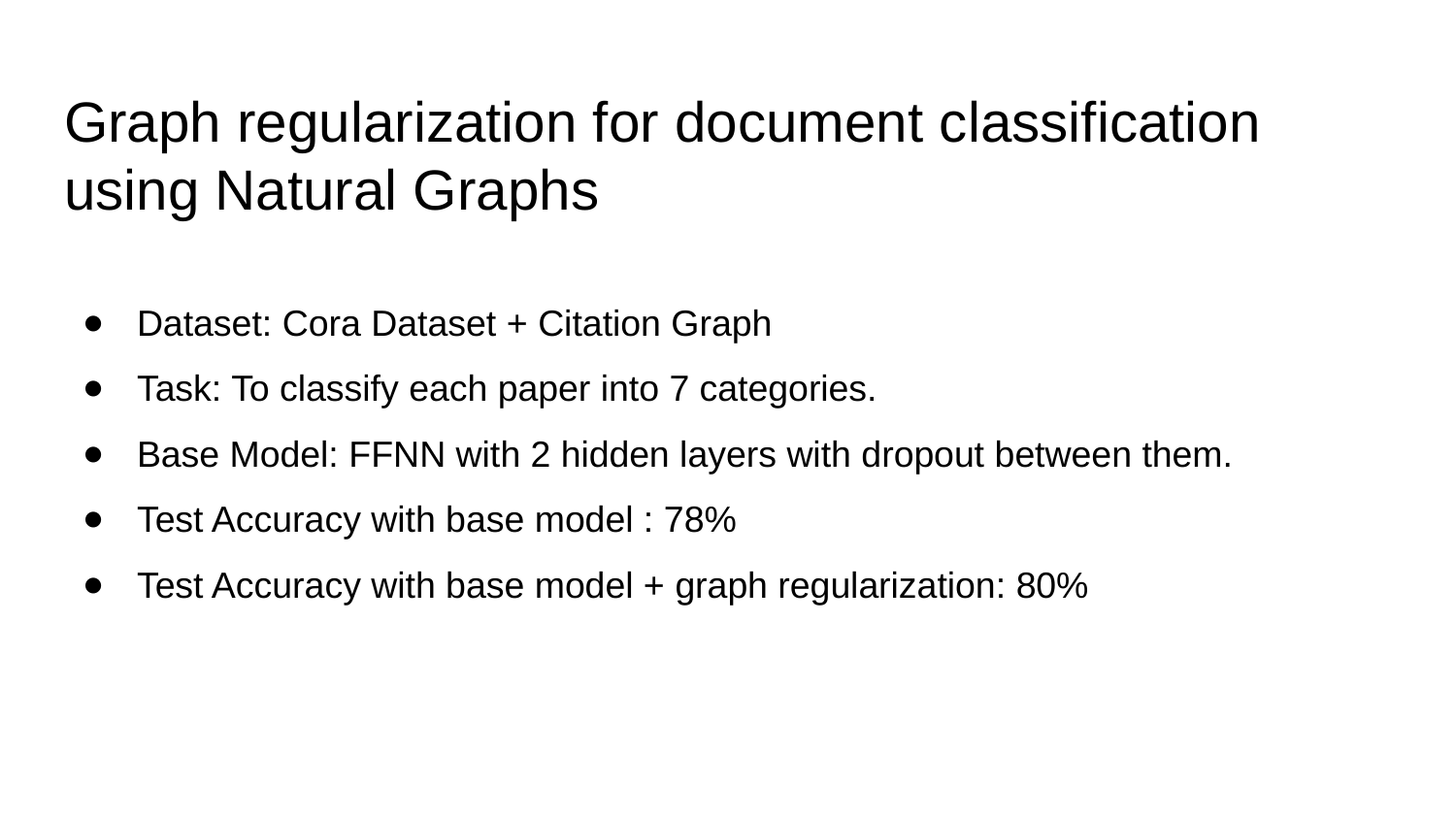

# Graph regularization for document classification using Natural Graphs
Dataset: Cora Dataset + Citation Graph
Task: To classify each paper into 7 categories.
Base Model: FFNN with 2 hidden layers with dropout between them.
Test Accuracy with base model : 78%
Test Accuracy with base model + graph regularization: 80%